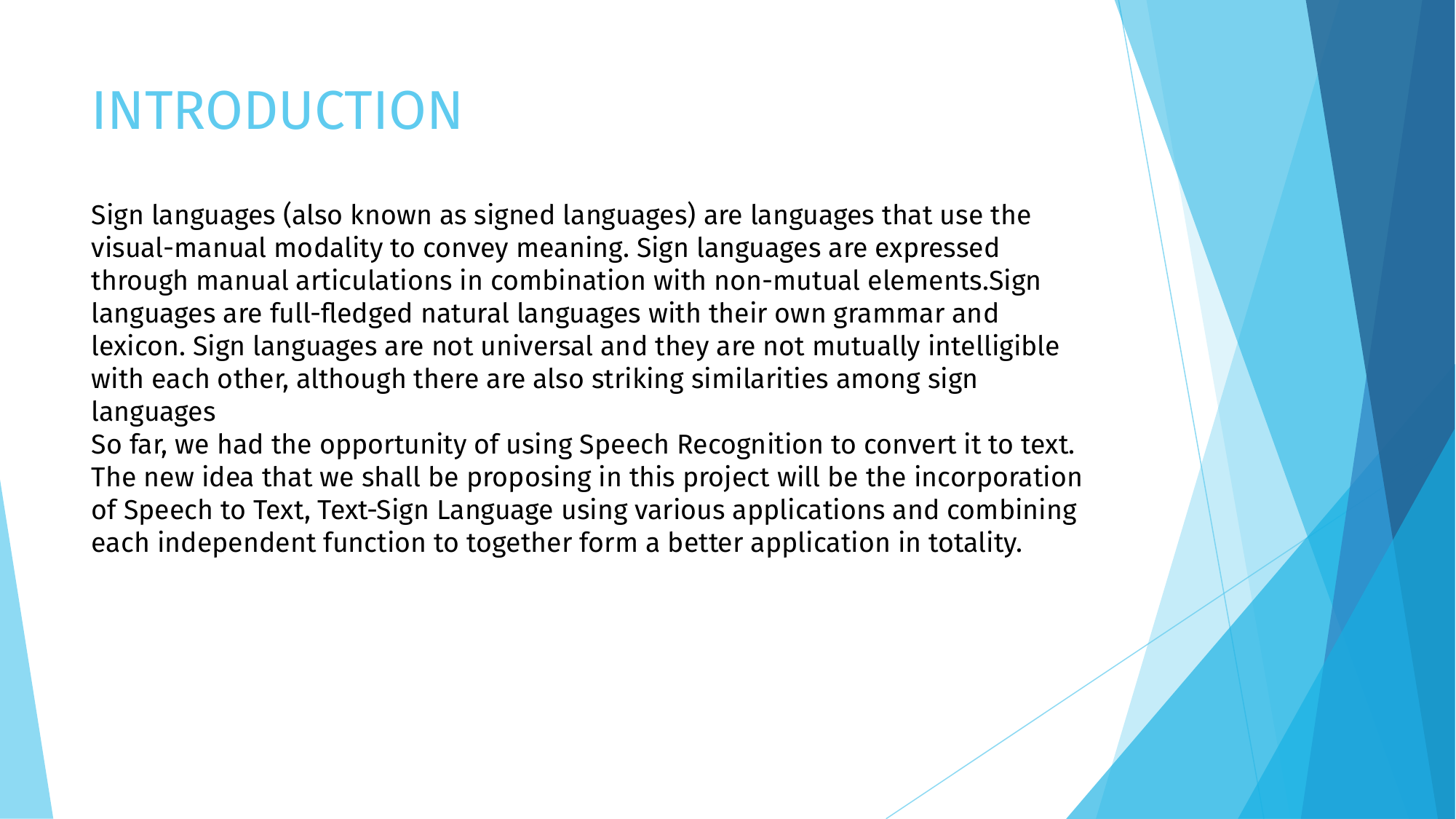

INTRODUCTION
Sign languages (also known as signed languages) are languages that use the visual-manual modality to convey meaning. Sign languages are expressed through manual articulations in combination with non-mutual elements.Sign languages are full-fledged natural languages with their own grammar and lexicon. Sign languages are not universal and they are not mutually intelligible with each other, although there are also striking similarities among sign languages
So far, we had the opportunity of using Speech Recognition to convert it to text. The new idea that we shall be proposing in this project will be the incorporation of Speech to Text, Text-Sign Language using various applications and combining each independent function to together form a better application in totality.